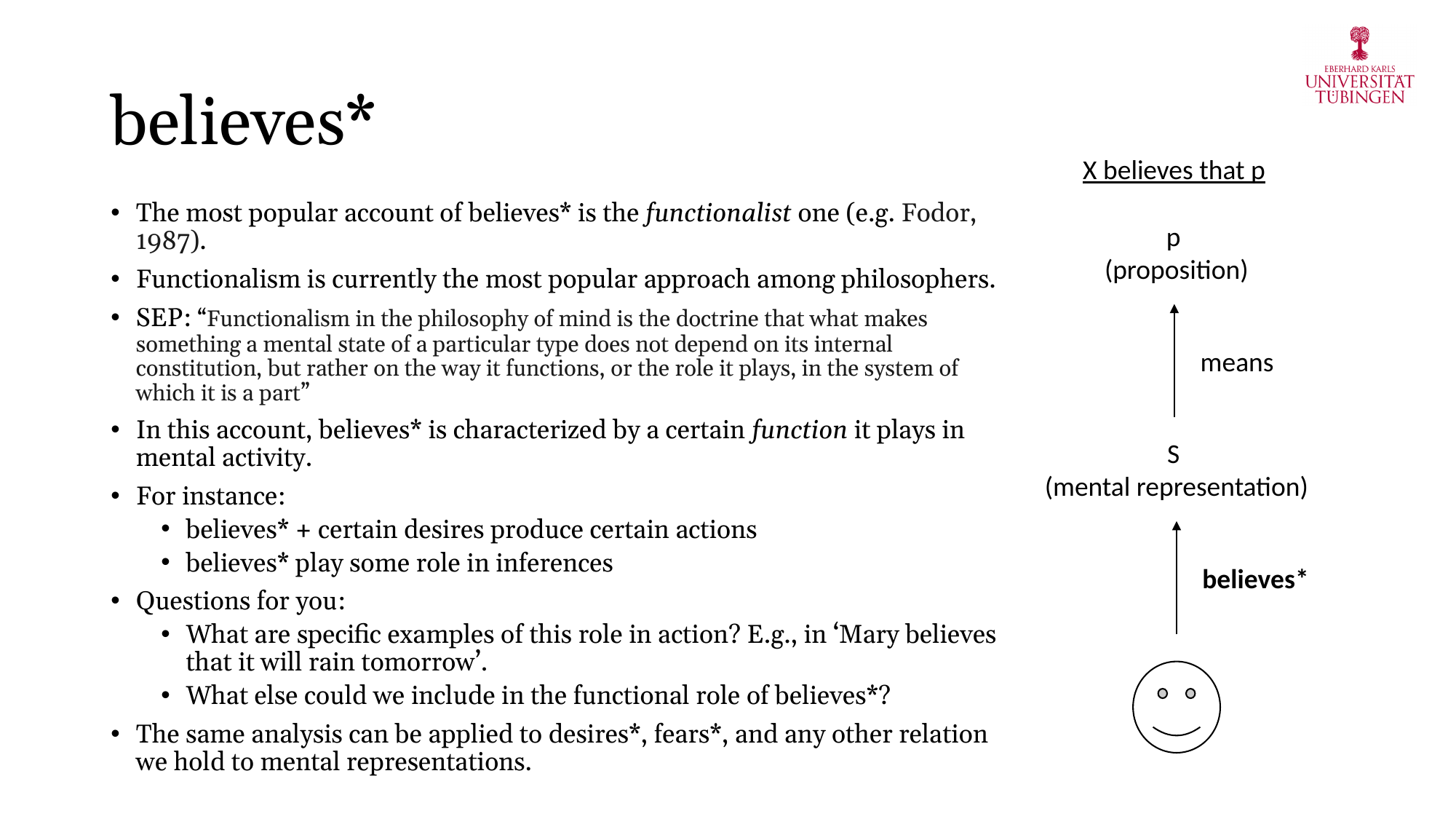

# believes*
X believes that p
p
(proposition)
means
S
(mental representation)
believes*

The most popular account of believes* is the functionalist one (e.g. Fodor, 1987).
Functionalism is currently the most popular approach among philosophers.
SEP: “Functionalism in the philosophy of mind is the doctrine that what makes something a mental state of a particular type does not depend on its internal constitution, but rather on the way it functions, or the role it plays, in the system of which it is a part”
In this account, believes* is characterized by a certain function it plays in mental activity.
For instance:
believes* + certain desires produce certain actions
believes* play some role in inferences
Questions for you:
What are specific examples of this role in action? E.g., in ‘Mary believes that it will rain tomorrow’.
What else could we include in the functional role of believes*?
The same analysis can be applied to desires*, fears*, and any other relation we hold to mental representations.